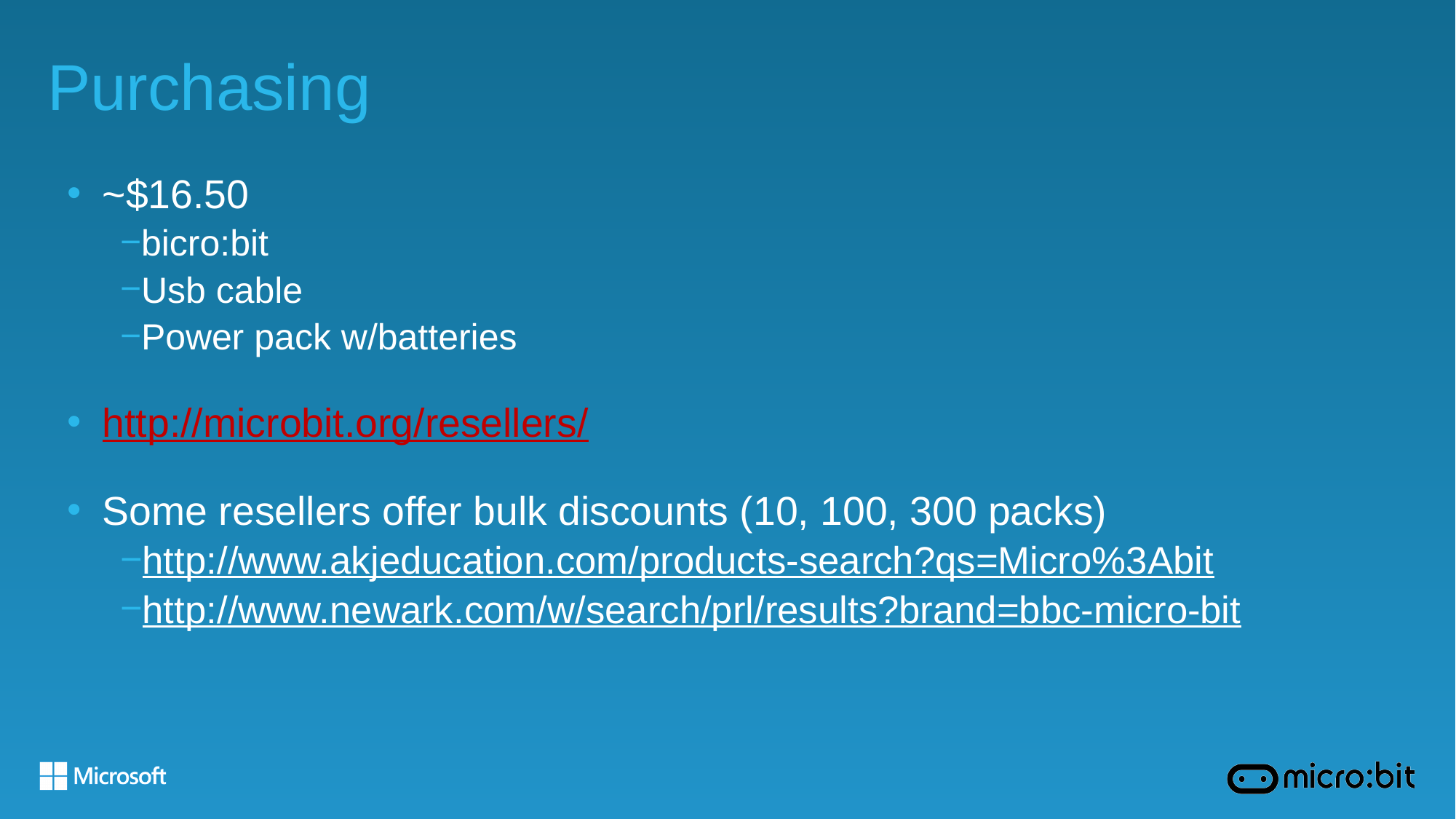

# Purchasing
~$16.50
bicro:bit
Usb cable
Power pack w/batteries
http://microbit.org/resellers/
Some resellers offer bulk discounts (10, 100, 300 packs)
http://www.akjeducation.com/products-search?qs=Micro%3Abit
http://www.newark.com/w/search/prl/results?brand=bbc-micro-bit